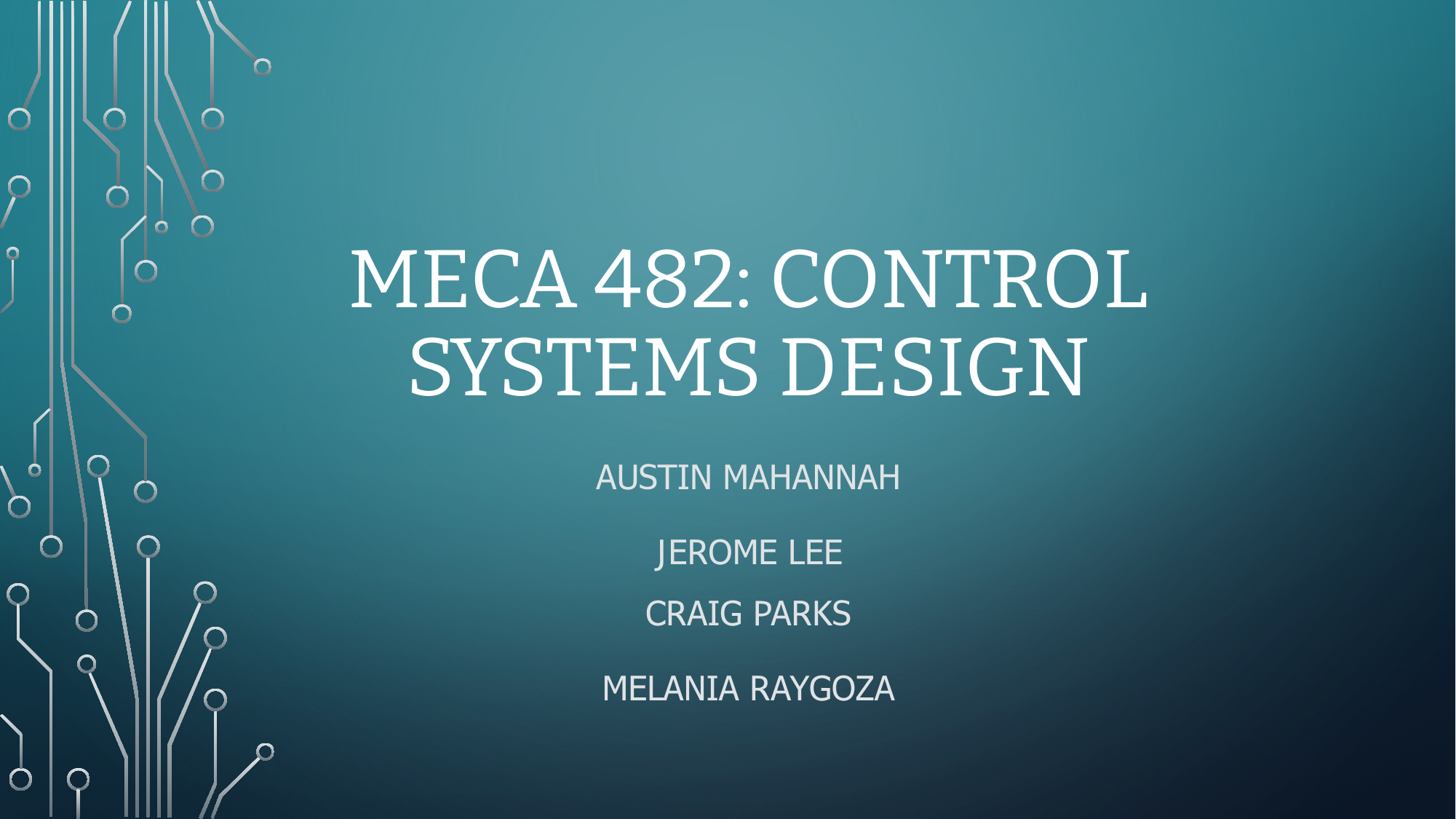

# MECA 482: Control Systems Design
Austin Mahannah
Jerome Lee
Craig Parks
Melania Raygoza